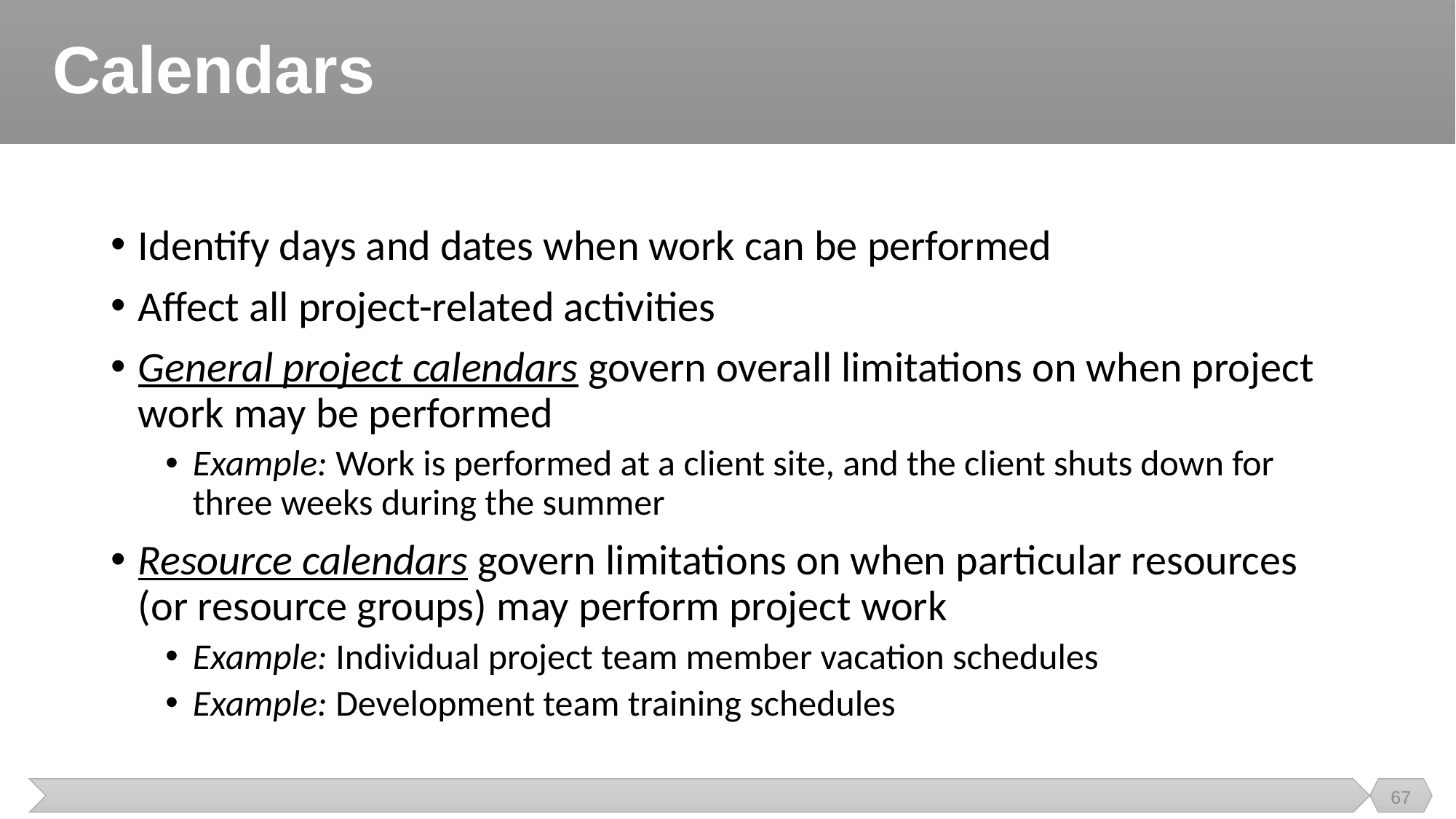

# Calendars
Identify days and dates when work can be performed
Affect all project-related activities
General project calendars govern overall limitations on when project work may be performed
Example: Work is performed at a client site, and the client shuts down for three weeks during the summer
Resource calendars govern limitations on when particular resources (or resource groups) may perform project work
Example: Individual project team member vacation schedules
Example: Development team training schedules
67